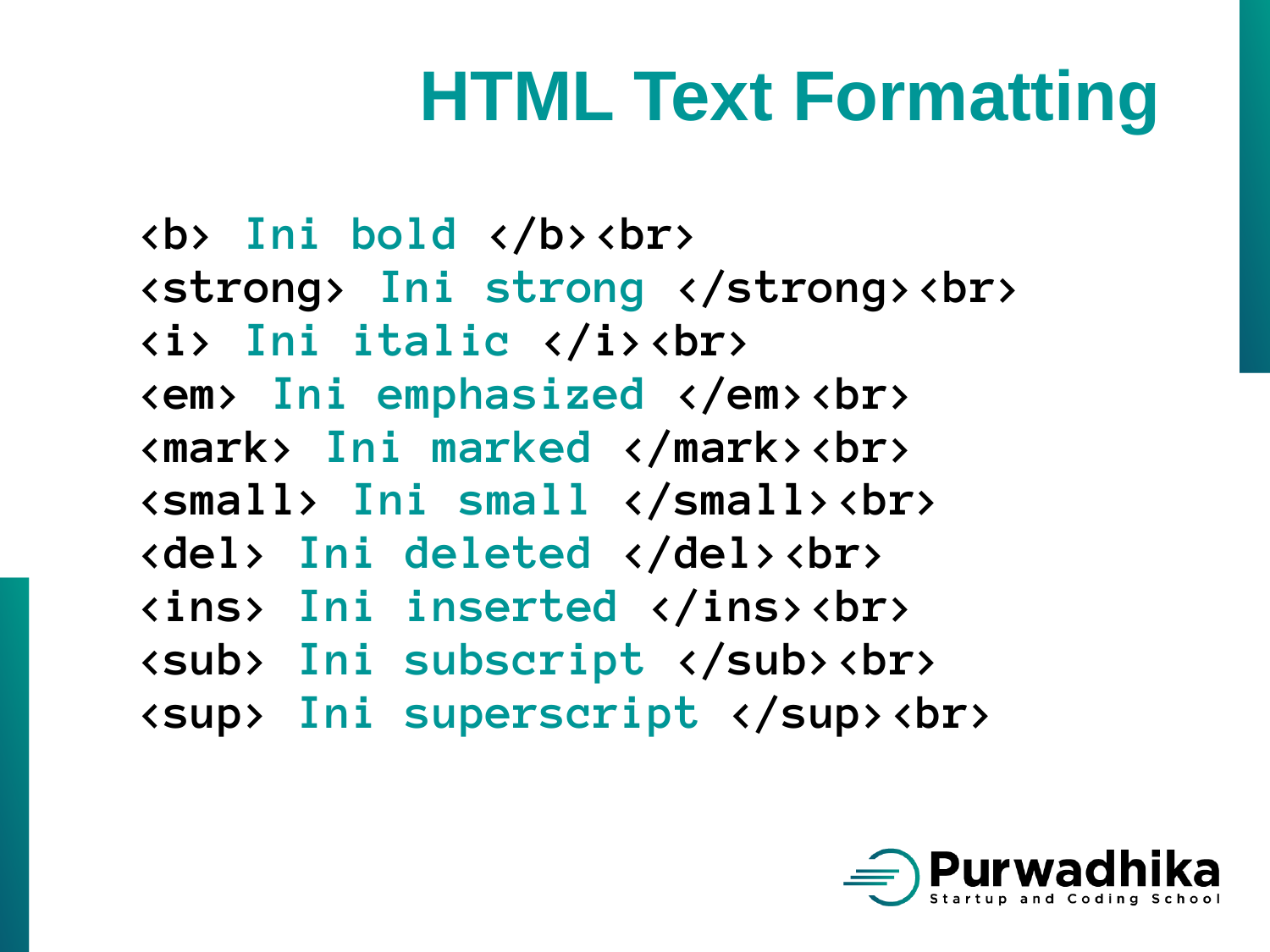

HTML Text Formatting
<b> Ini bold </b><br>
<strong> Ini strong </strong><br>
<i> Ini italic </i><br>
<em> Ini emphasized </em><br>
<mark> Ini marked </mark><br>
<small> Ini small </small><br>
<del> Ini deleted </del><br>
<ins> Ini inserted </ins><br>
<sub> Ini subscript </sub><br>
<sup> Ini superscript </sup><br>